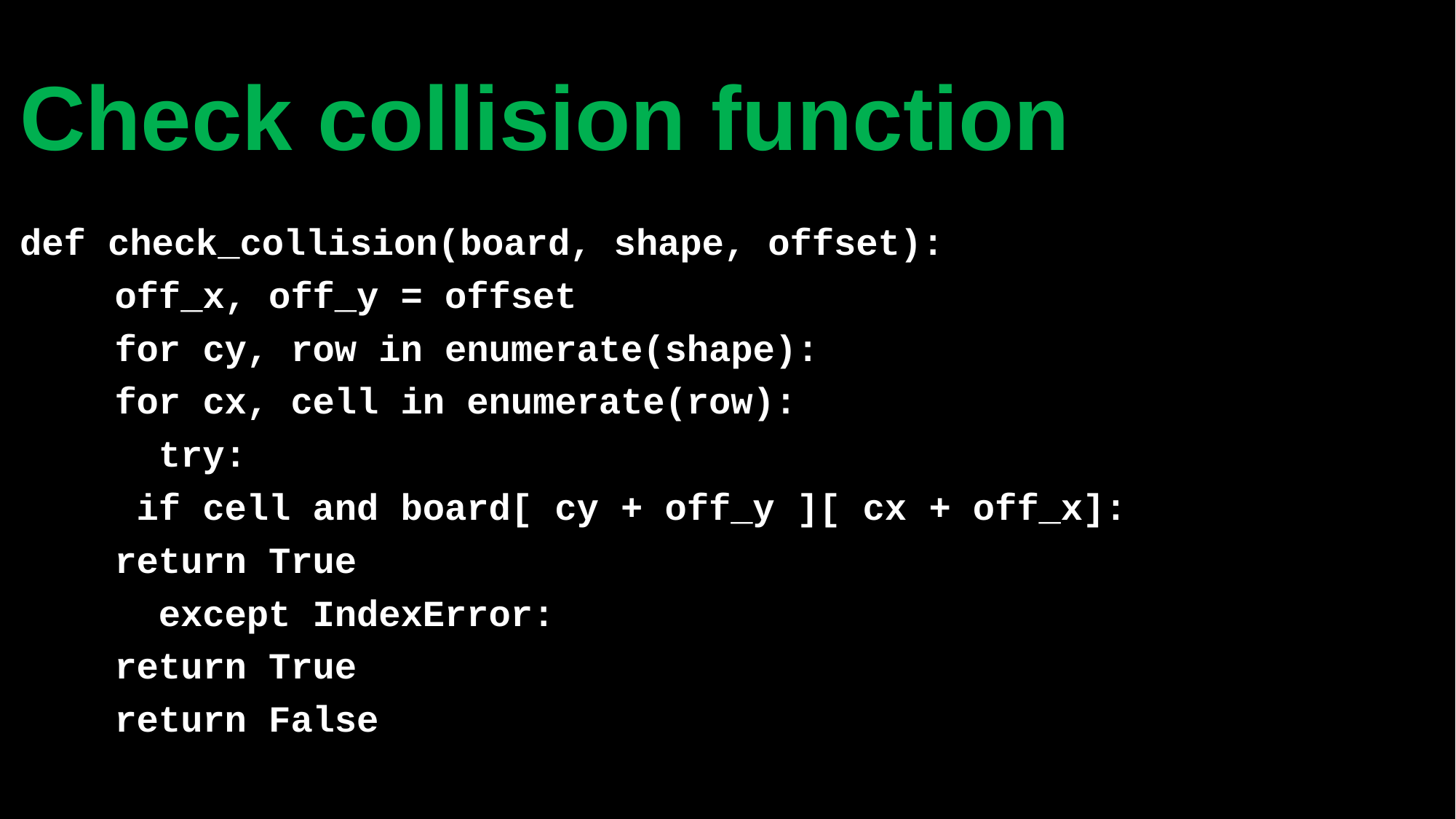

# Check collision function
def check_collision(board, shape, offset):
	off_x, off_y = offset
	for cy, row in enumerate(shape):
		for cx, cell in enumerate(row):
		  try:
			 if cell and board[ cy + off_y ][ cx + off_x]:
					return True
		  except IndexError:
				return True
	return False